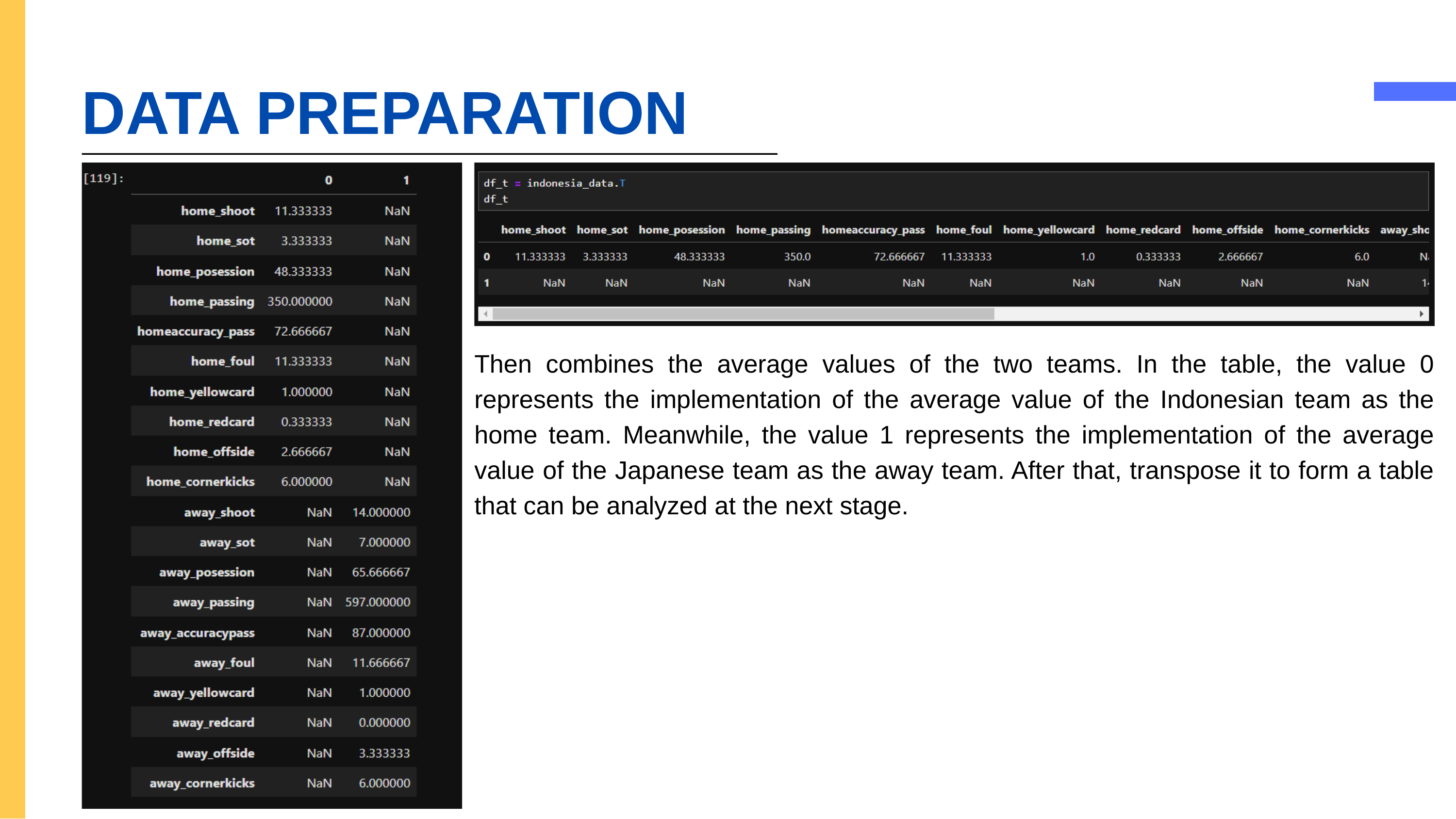

DATA PREPARATION

Then combines the average values of the two teams. In the table, the value 0 represents the implementation of the average value of the Indonesian team as the home team. Meanwhile, the value 1 represents the implementation of the average value of the Japanese team as the away team. After that, transpose it to form a table that can be analyzed at the next stage.